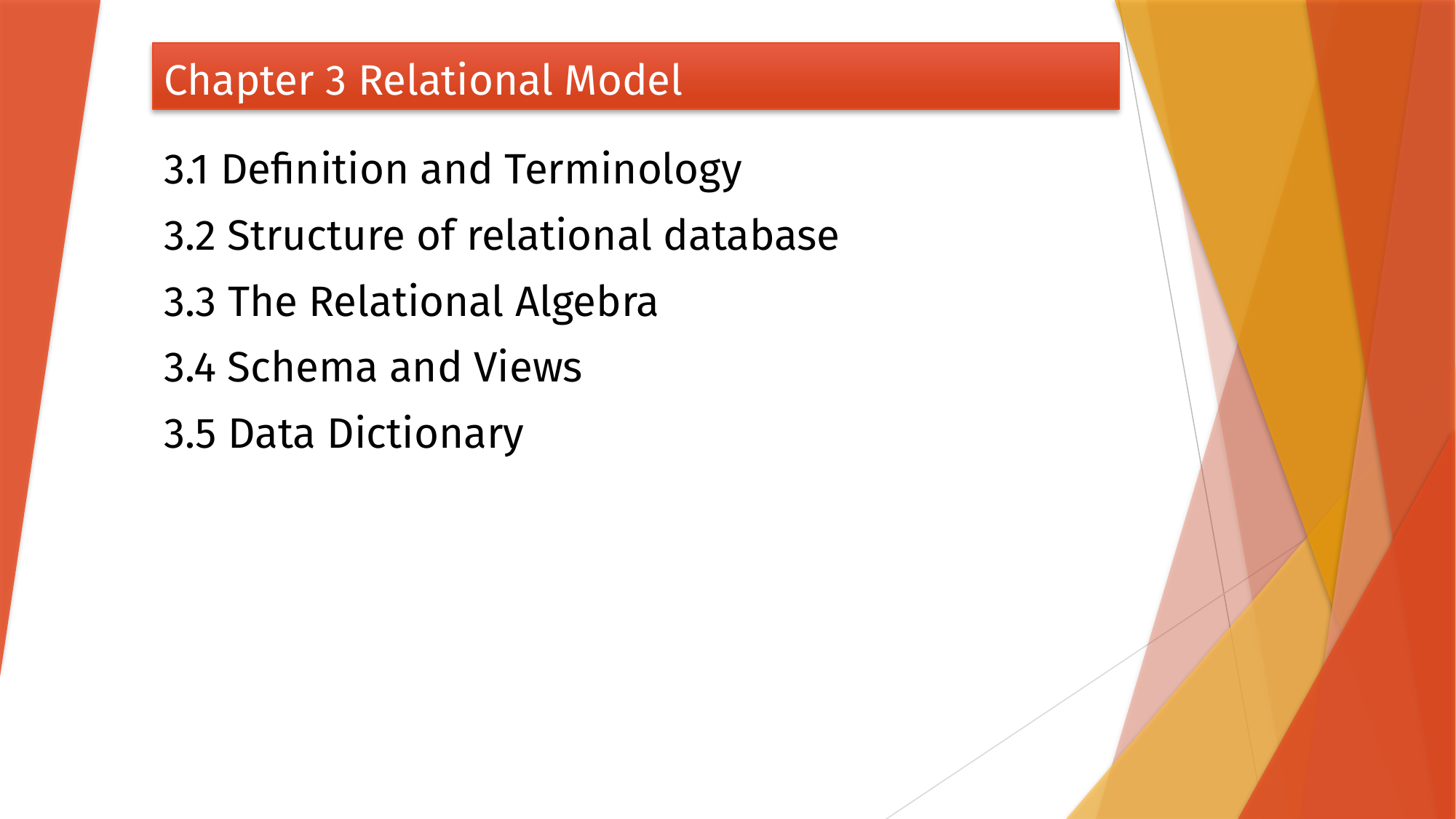

# Chapter 3 Relational Model
3.1 Definition and Terminology
3.2 Structure of relational database
3.3 The Relational Algebra
3.4 Schema and Views
3.5 Data Dictionary